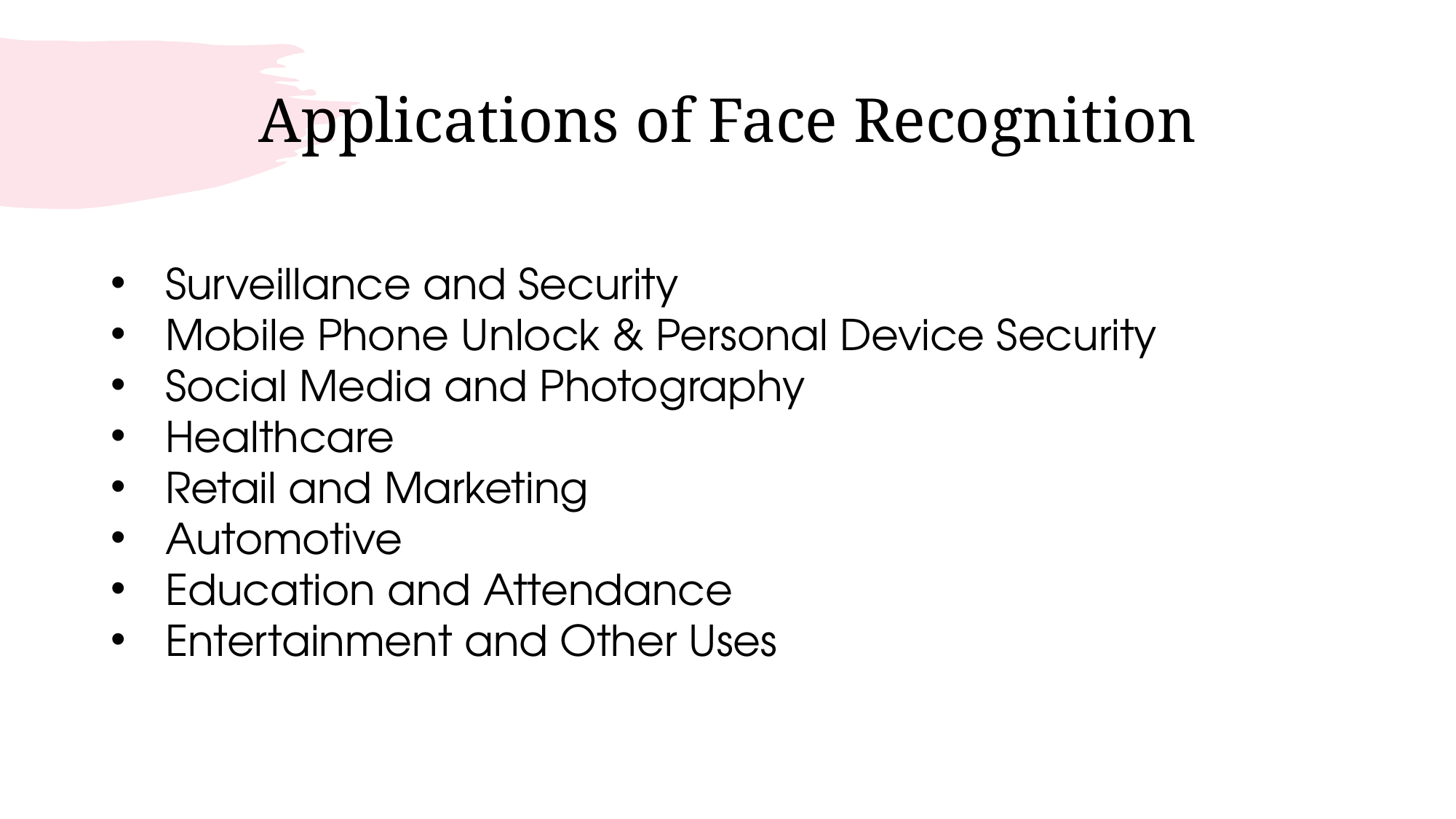

# Applications of Face Recognition
Surveillance and Security
Mobile Phone Unlock & Personal Device Security
Social Media and Photography
Healthcare
Retail and Marketing
Automotive
Education and Attendance
Entertainment and Other Uses